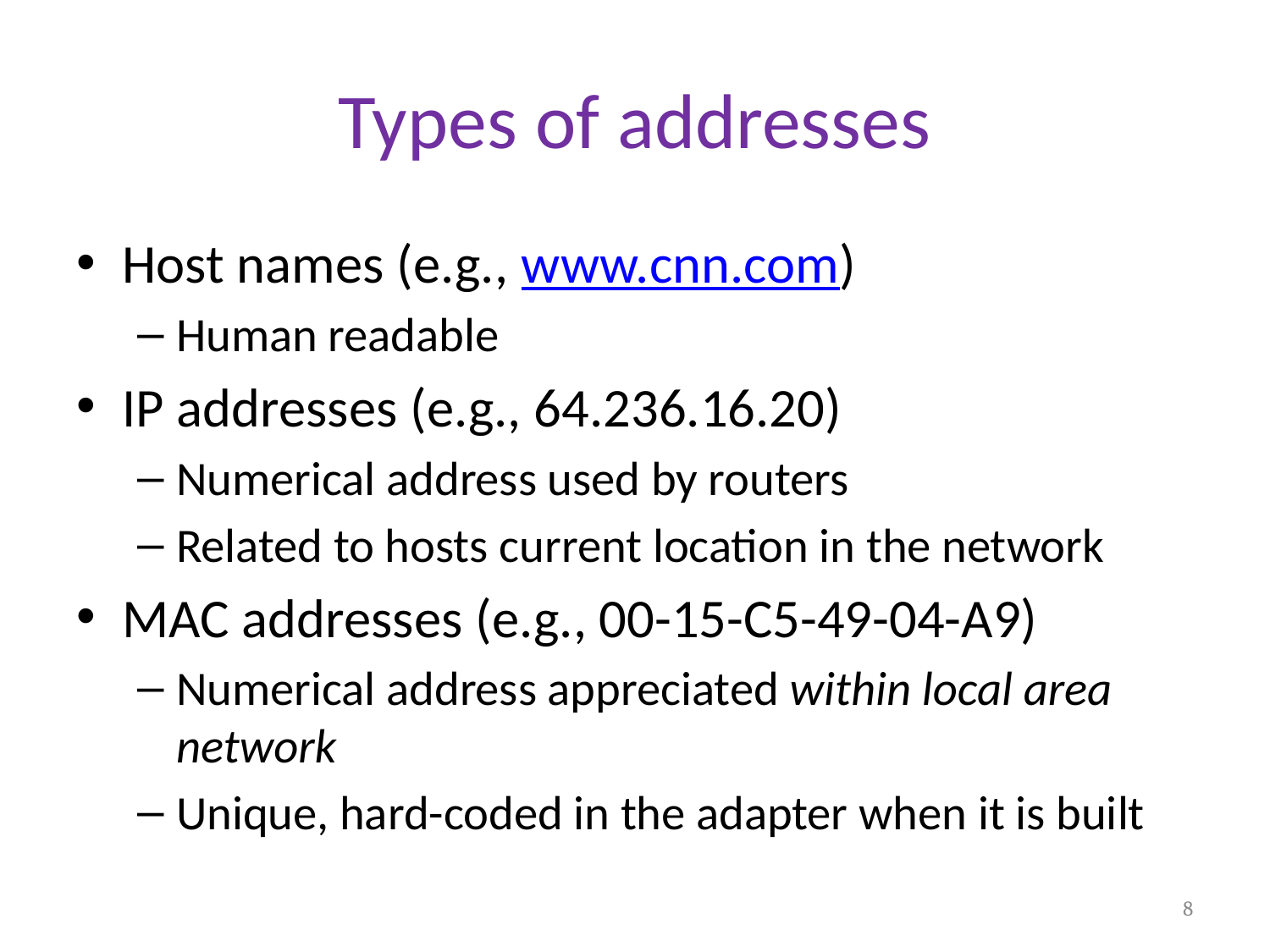

# Types of addresses
Host names (e.g., www.cnn.com)
Human readable
IP addresses (e.g., 64.236.16.20)
Numerical address used by routers
Related to hosts current location in the network
MAC addresses (e.g., 00-15-C5-49-04-A9)
Numerical address appreciated within local area network
Unique, hard-coded in the adapter when it is built
8